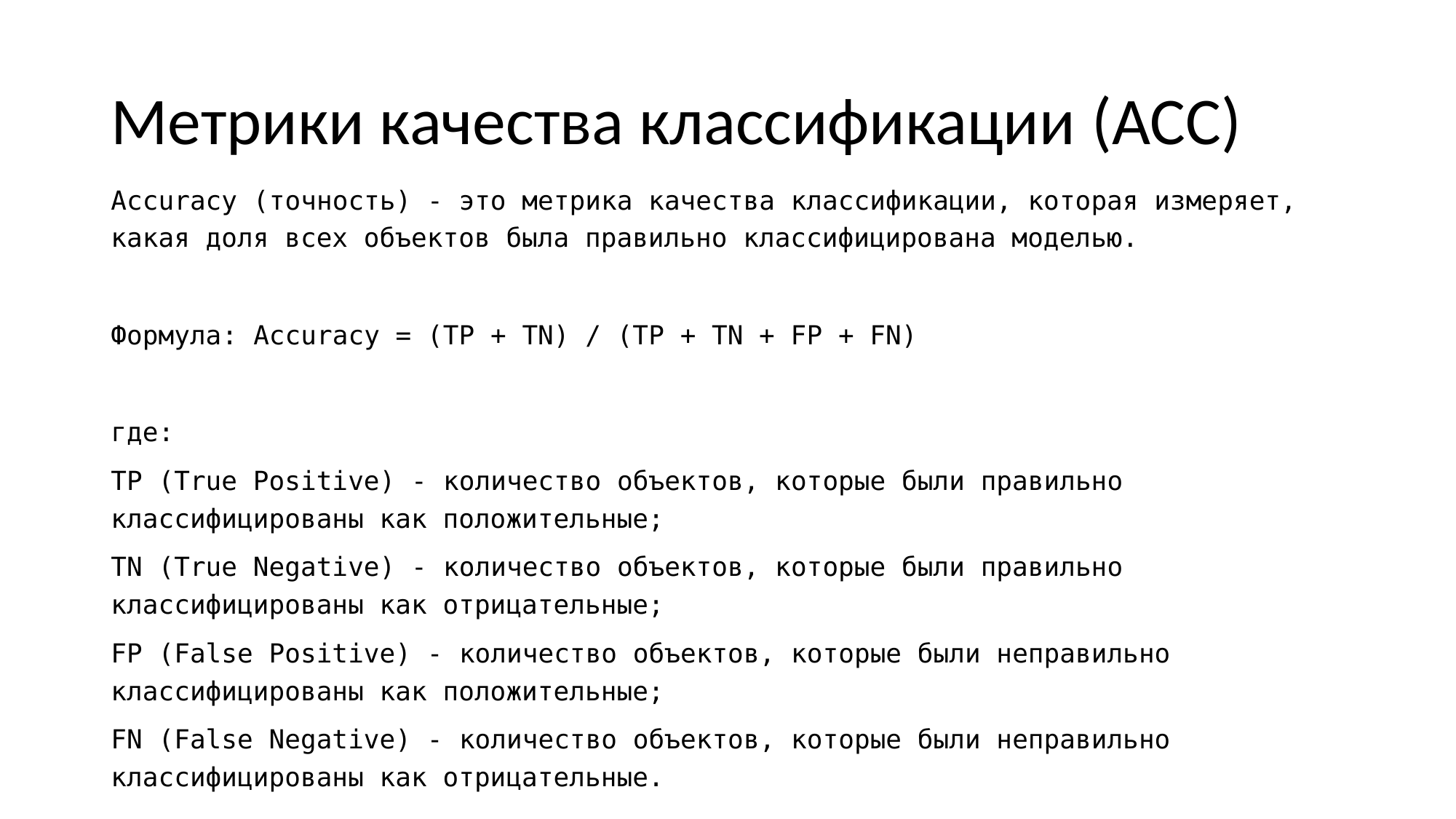

# Метрики качества классификации (ACC)
Accuracy (точность) - это метрика качества классификации, которая измеряет, какая доля всех объектов была правильно классифицирована моделью.

Формула: Accuracy = (TP + TN) / (TP + TN + FP + FN)

где:
TP (True Positive) - количество объектов, которые были правильно классифицированы как положительные;
TN (True Negative) - количество объектов, которые были правильно классифицированы как отрицательные;
FP (False Positive) - количество объектов, которые были неправильно классифицированы как положительные;
FN (False Negative) - количество объектов, которые были неправильно классифицированы как отрицательные.